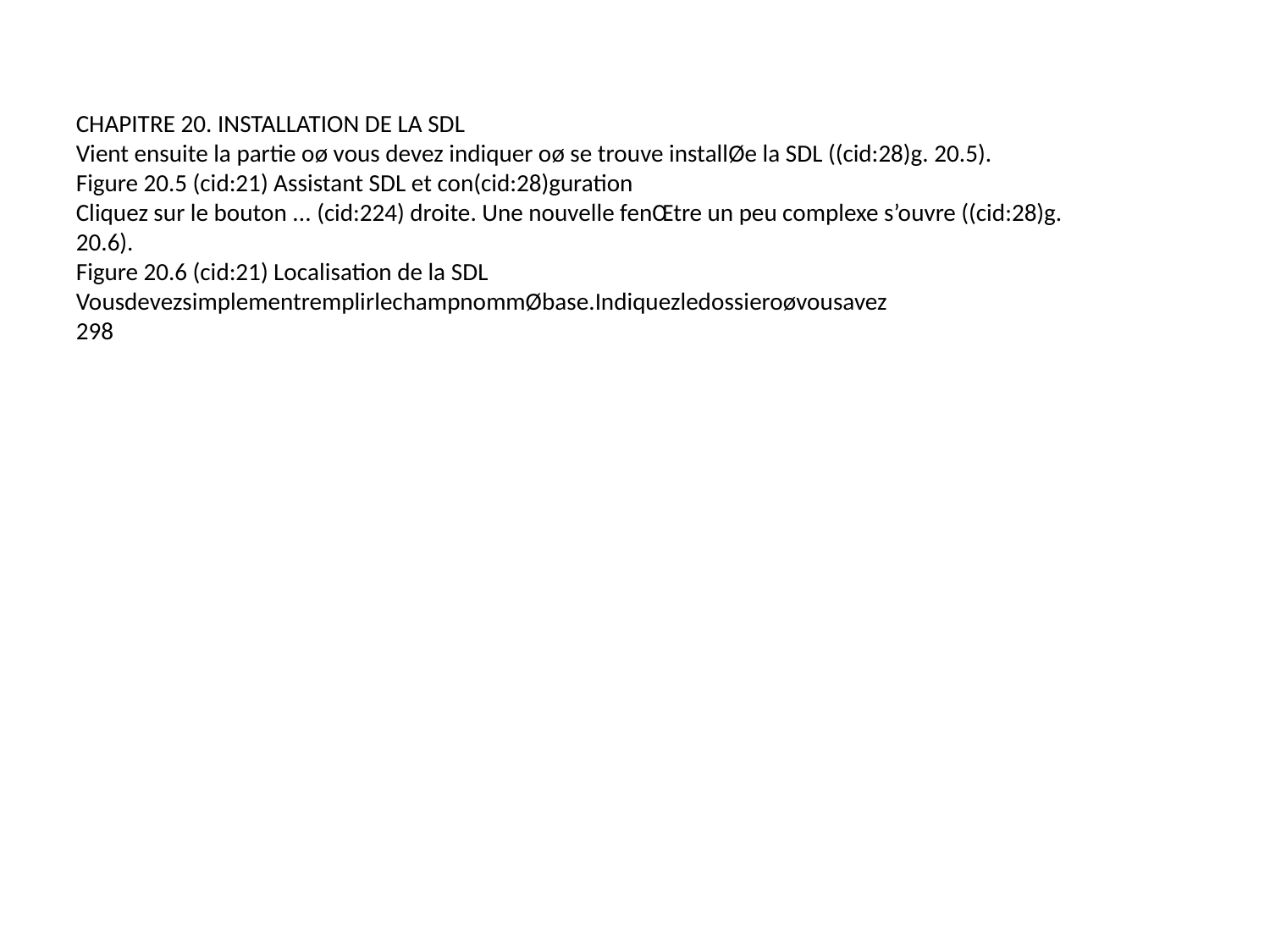

CHAPITRE 20. INSTALLATION DE LA SDL
Vient ensuite la partie oø vous devez indiquer oø se trouve installØe la SDL ((cid:28)g. 20.5).
Figure 20.5 (cid:21) Assistant SDL et con(cid:28)guration
Cliquez sur le bouton ... (cid:224) droite. Une nouvelle fenŒtre un peu complexe s’ouvre ((cid:28)g.
20.6).
Figure 20.6 (cid:21) Localisation de la SDL
VousdevezsimplementremplirlechampnommØbase.Indiquezledossieroøvousavez
298